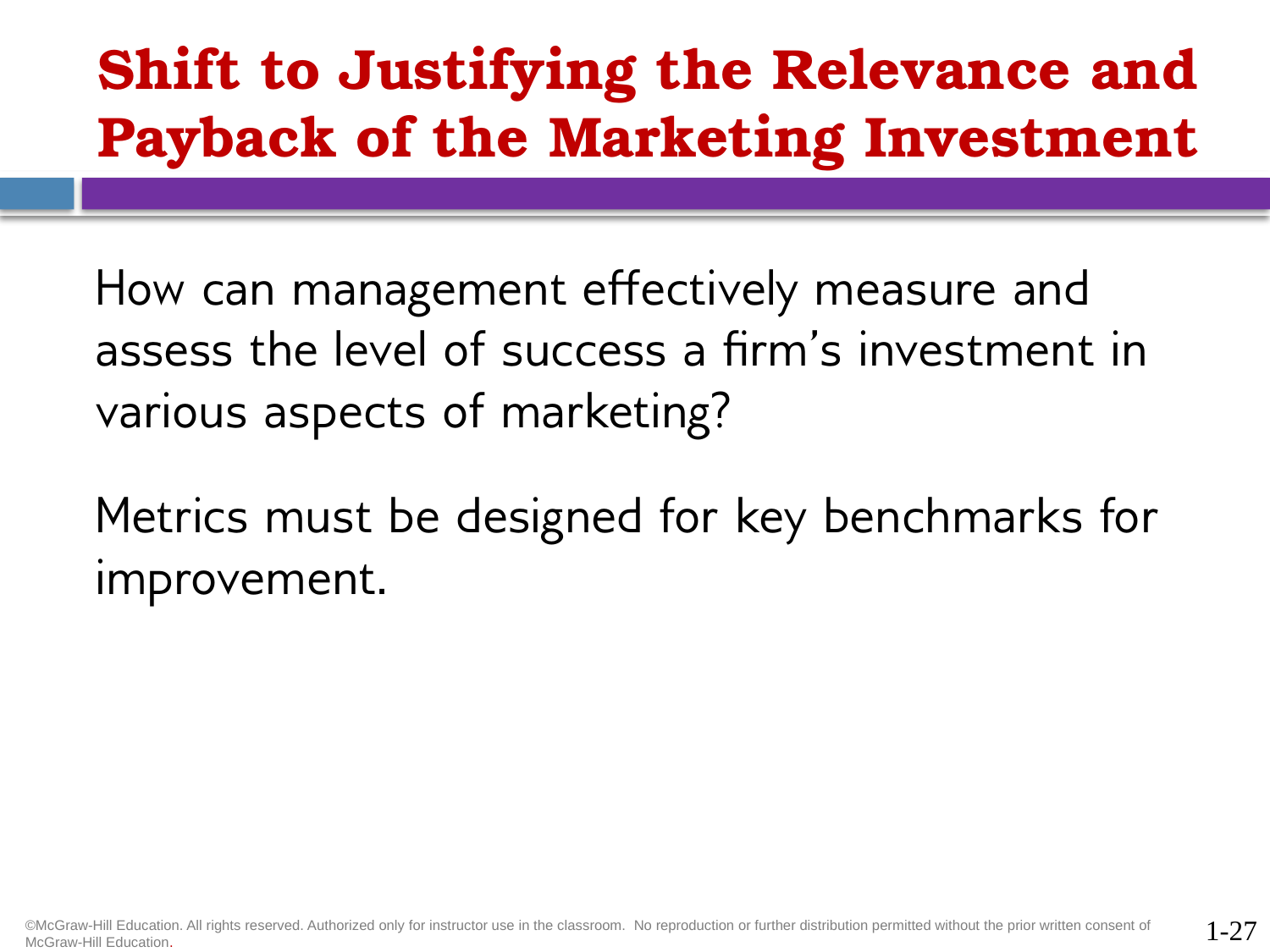

# Shift to Justifying the Relevance and Payback of the Marketing Investment
How can management effectively measure and assess the level of success a firm’s investment in various aspects of marketing?
Metrics must be designed for key benchmarks for improvement.
1-27
©McGraw-Hill Education. All rights reserved. Authorized only for instructor use in the classroom.  No reproduction or further distribution permitted without the prior written consent of McGraw-Hill Education.